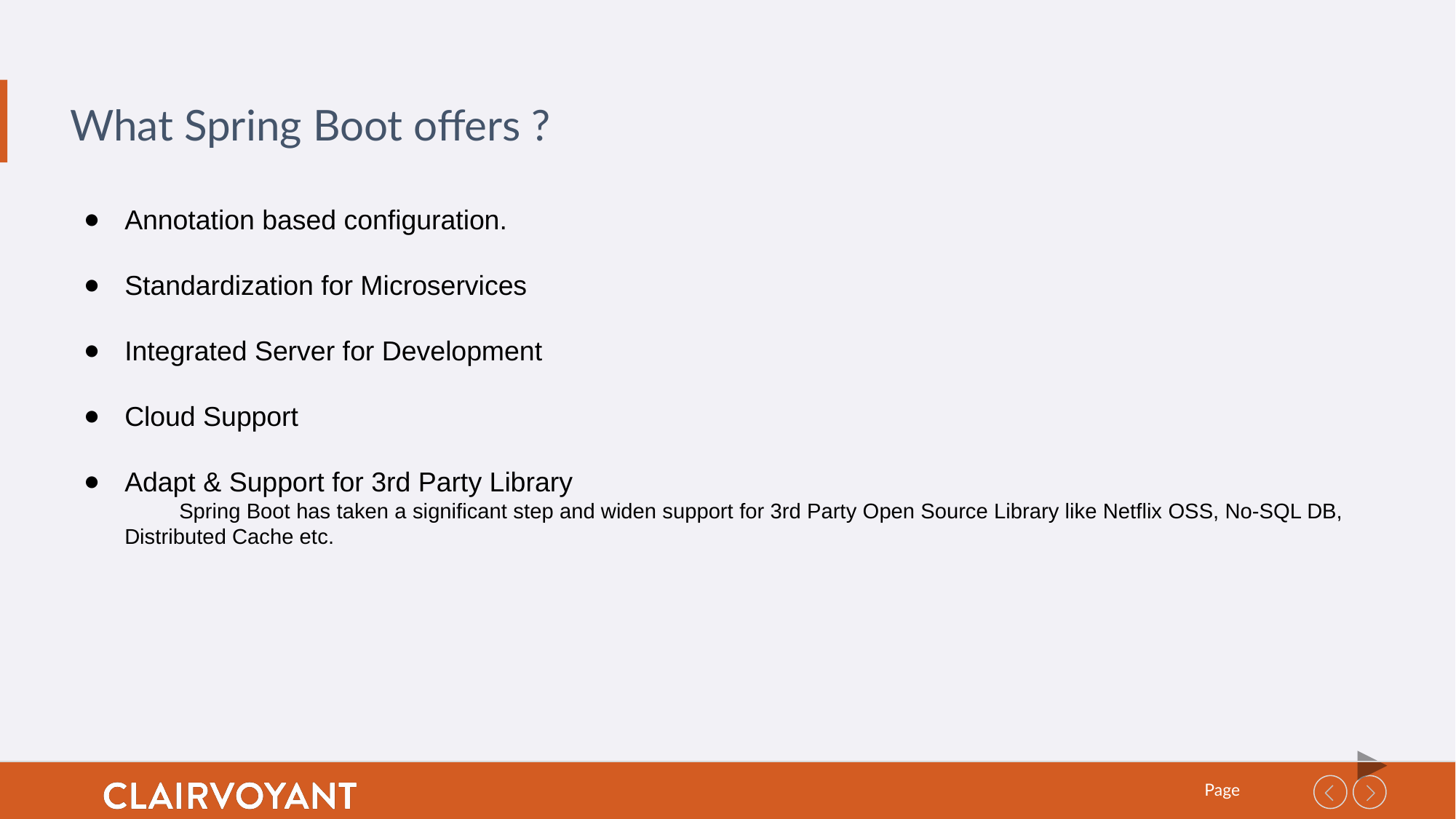

# What Spring Boot offers ?

Annotation based configuration.

Standardization for Microservices

Integrated Server for Development

Cloud Support

Adapt & Support for 3rd Party Library
Spring Boot has taken a significant step and widen support for 3rd Party Open Source Library like Netflix OSS, No-SQL DB, Distributed Cache etc.